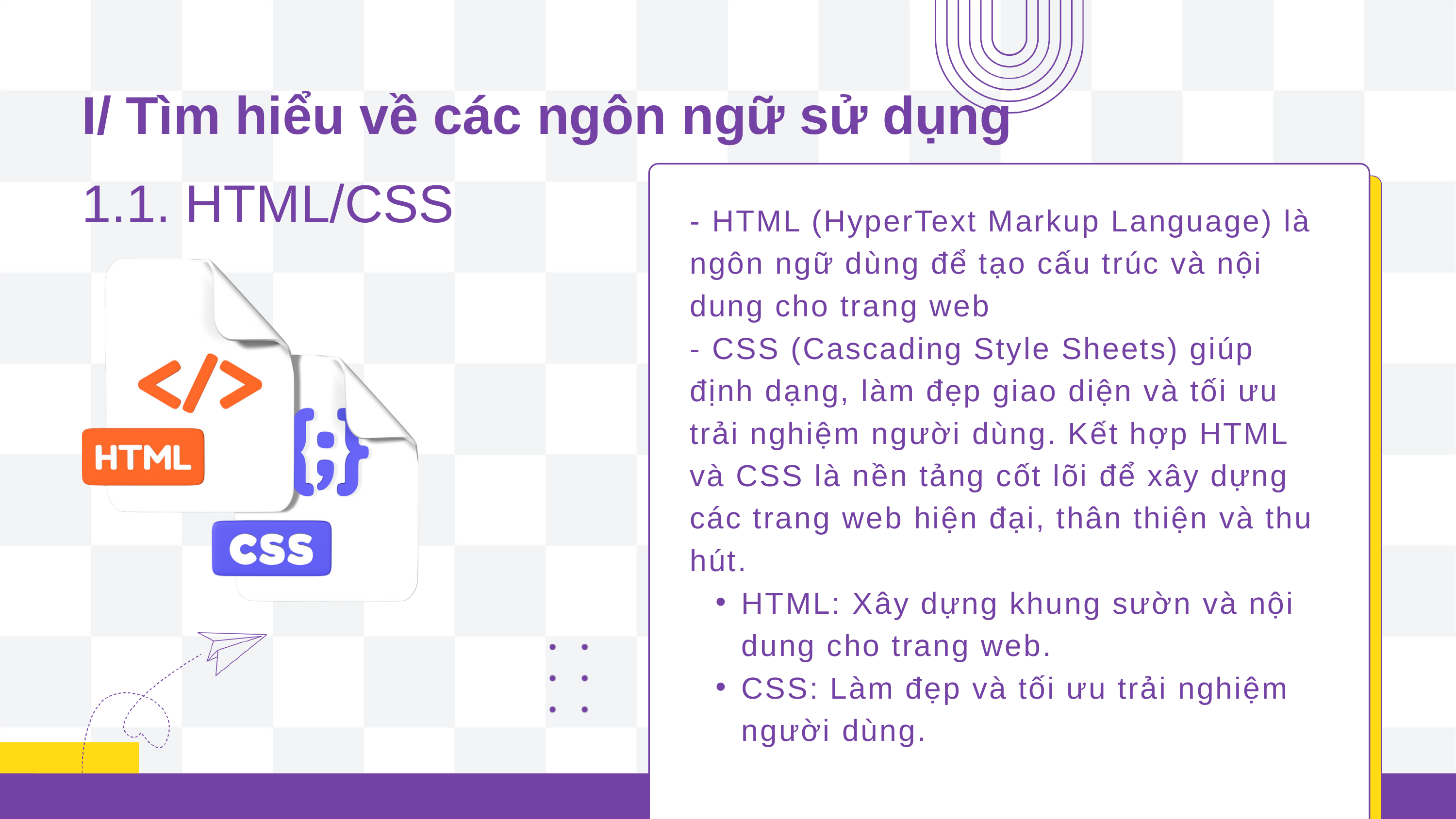

I/ Tìm hiểu về các ngôn ngữ sử dụng
1.1. HTML/CSS

- HTML (HyperText Markup Language) là ngôn ngữ dùng để tạo cấu trúc và nội dung cho trang web
- CSS (Cascading Style Sheets) giúp định dạng, làm đẹp giao diện và tối ưu trải nghiệm người dùng. Kết hợp HTML và CSS là nền tảng cốt lõi để xây dựng các trang web hiện đại, thân thiện và thu hút.
HTML: Xây dựng khung sườn và nội dung cho trang web.
CSS: Làm đẹp và tối ưu trải nghiệm người dùng.